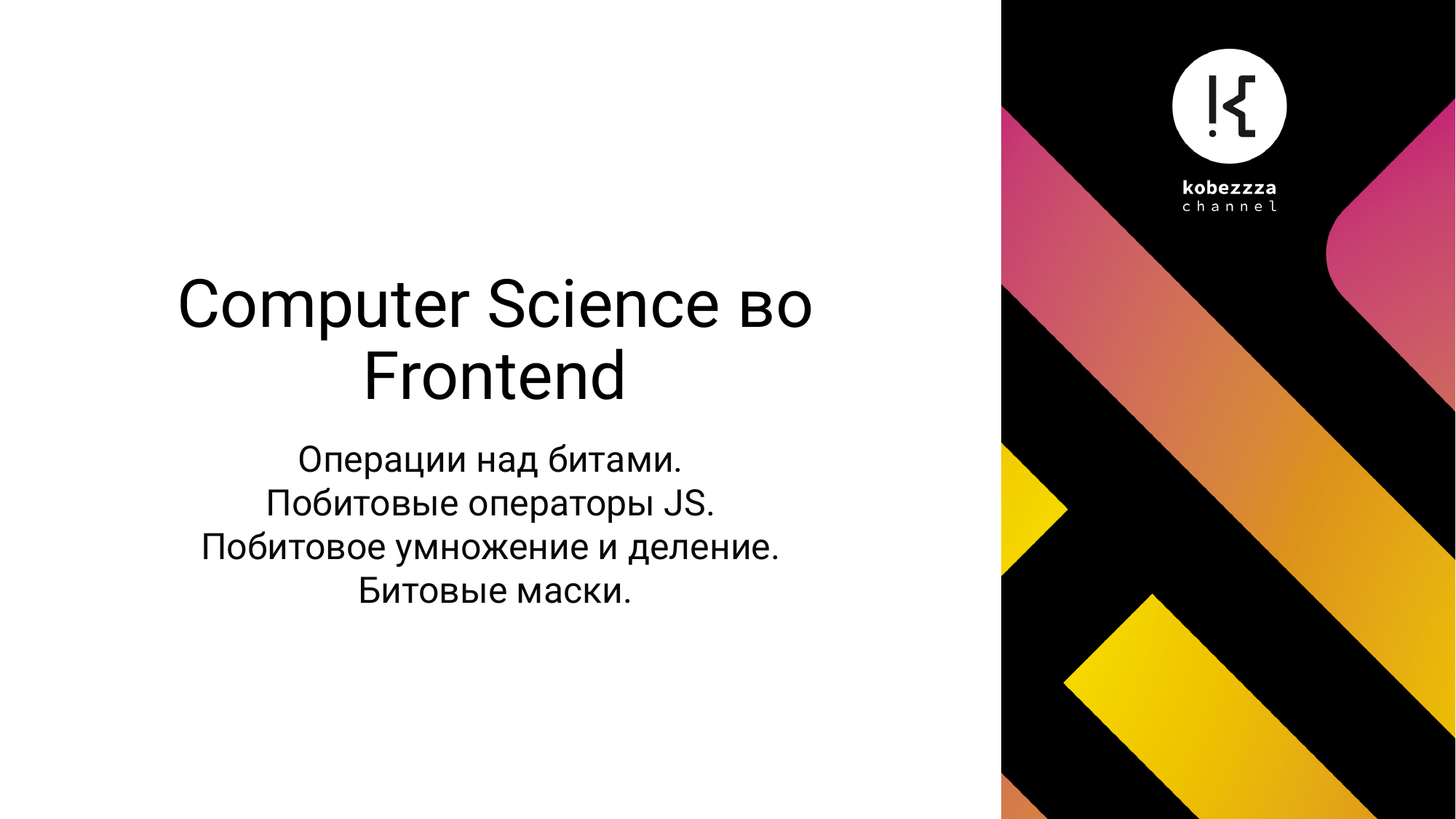

# Computer Science во Frontend
Операции над битами.
Побитовые операторы JS.
Побитовое умножение и деление.
Битовые маски.